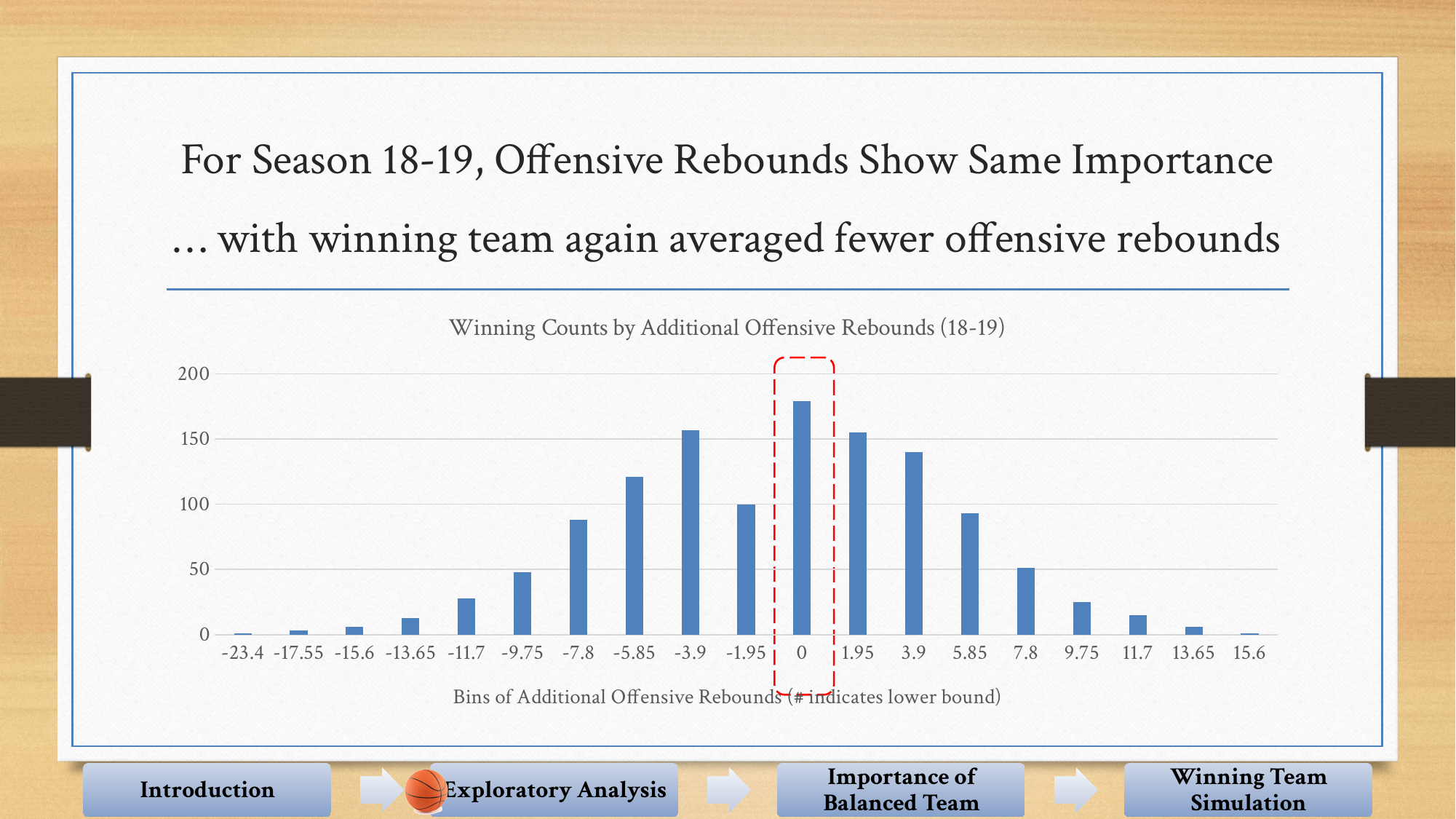

For Season 18-19, Offensive Rebounds Show Same Importance
… with winning team again averaged fewer offensive rebounds

### Chart: Winning Counts by Additional Offensive Rebounds (18-19)

| Category | winning_offensive |
|---|---|
| -23.4 | 1.0 |
| -17.55 | 3.0 |
| -15.6 | 6.0 |
| -13.65 | 13.0 |
| -11.7 | 28.0 |
| -9.75 | 48.0 |
| -7.8 | 88.0 |
| -5.85 | 121.0 |
| -3.9 | 157.0 |
| -1.95 | 100.0 |
| 0 | 179.0 |
| 1.95 | 155.0 |
| 3.9 | 140.0 |
| 5.85 | 93.0 |
| 7.8 | 51.0 |
| 9.75 | 25.0 |
| 11.7 | 15.0 |
| 13.65 | 6.0 |
| 15.6 | 1.0 |